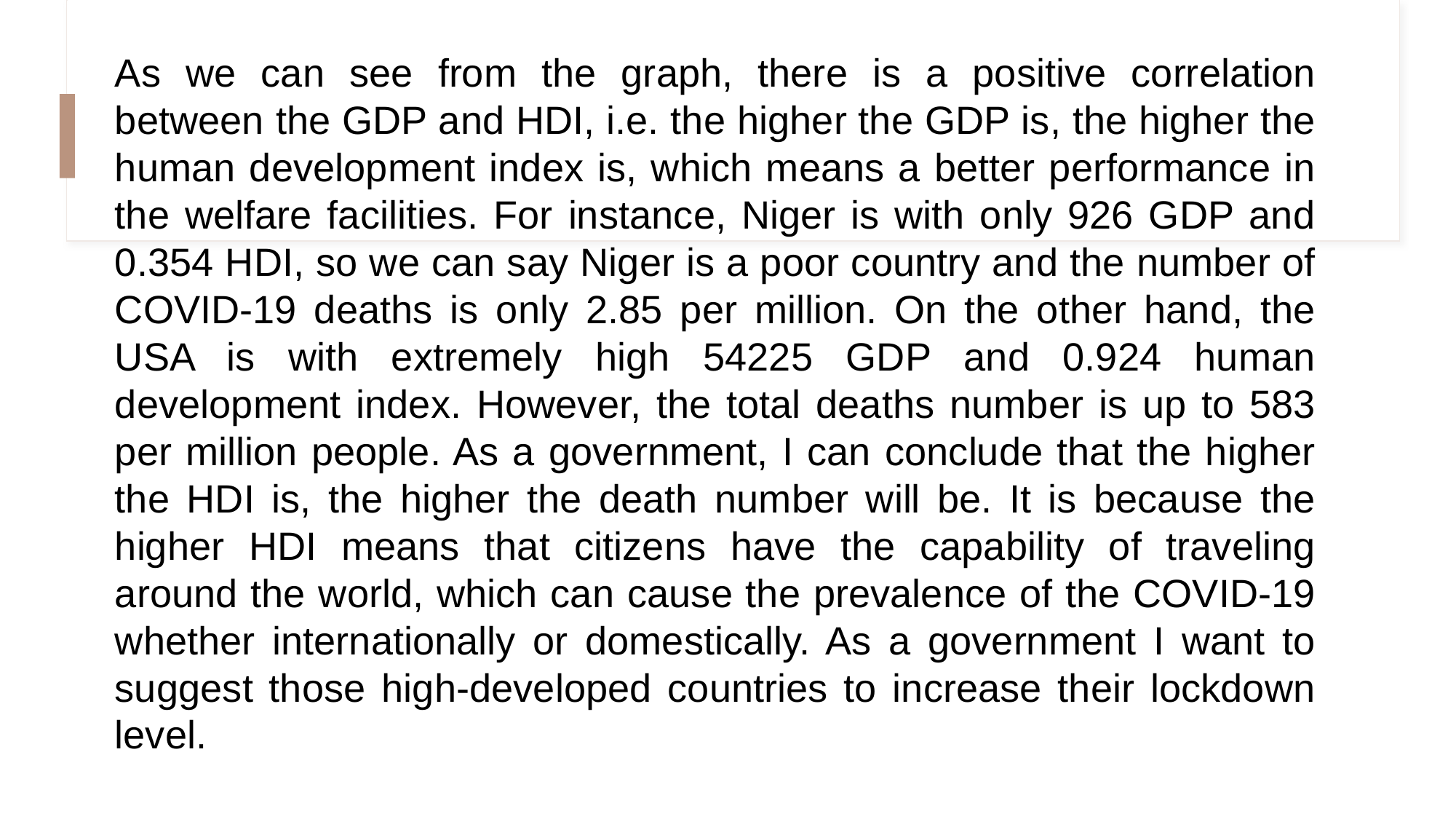

As we can see from the graph, there is a positive correlation between the GDP and HDI, i.e. the higher the GDP is, the higher the human development index is, which means a better performance in the welfare facilities. For instance, Niger is with only 926 GDP and 0.354 HDI, so we can say Niger is a poor country and the number of COVID-19 deaths is only 2.85 per million. On the other hand, the USA is with extremely high 54225 GDP and 0.924 human development index. However, the total deaths number is up to 583 per million people. As a government, I can conclude that the higher the HDI is, the higher the death number will be. It is because the higher HDI means that citizens have the capability of traveling around the world, which can cause the prevalence of the COVID-19 whether internationally or domestically. As a government I want to suggest those high-developed countries to increase their lockdown level.